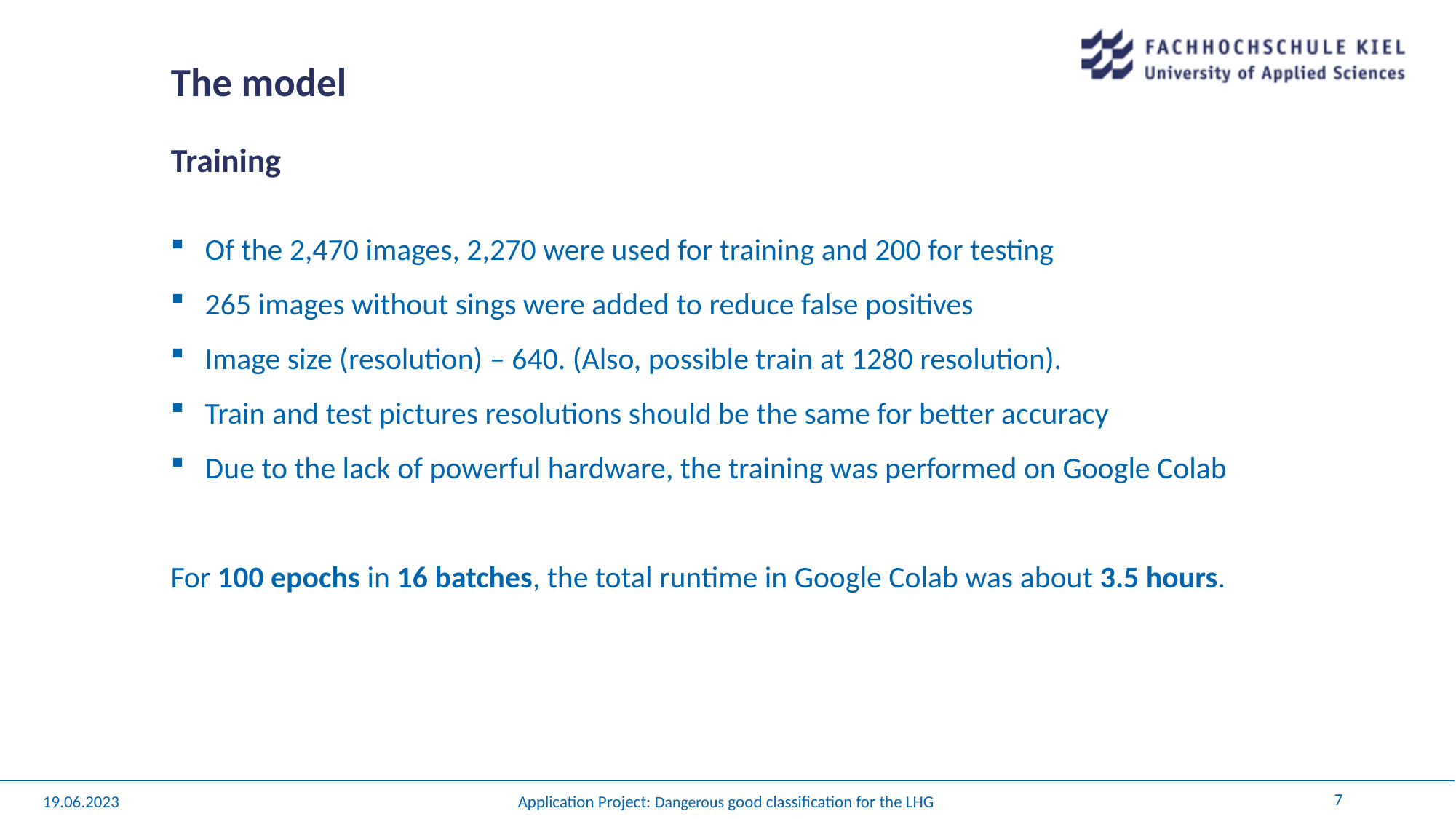

# The model
Training
Of the 2,470 images, 2,270 were used for training and 200 for testing
265 images without sings were added to reduce false positives
Image size (resolution) – 640. (Also, possible train at 1280 resolution).
Train and test pictures resolutions should be the same for better accuracy
Due to the lack of powerful hardware, the training was performed on Google Colab

For 100 epochs in 16 batches, the total runtime in Google Colab was about 3.5 hours.

7